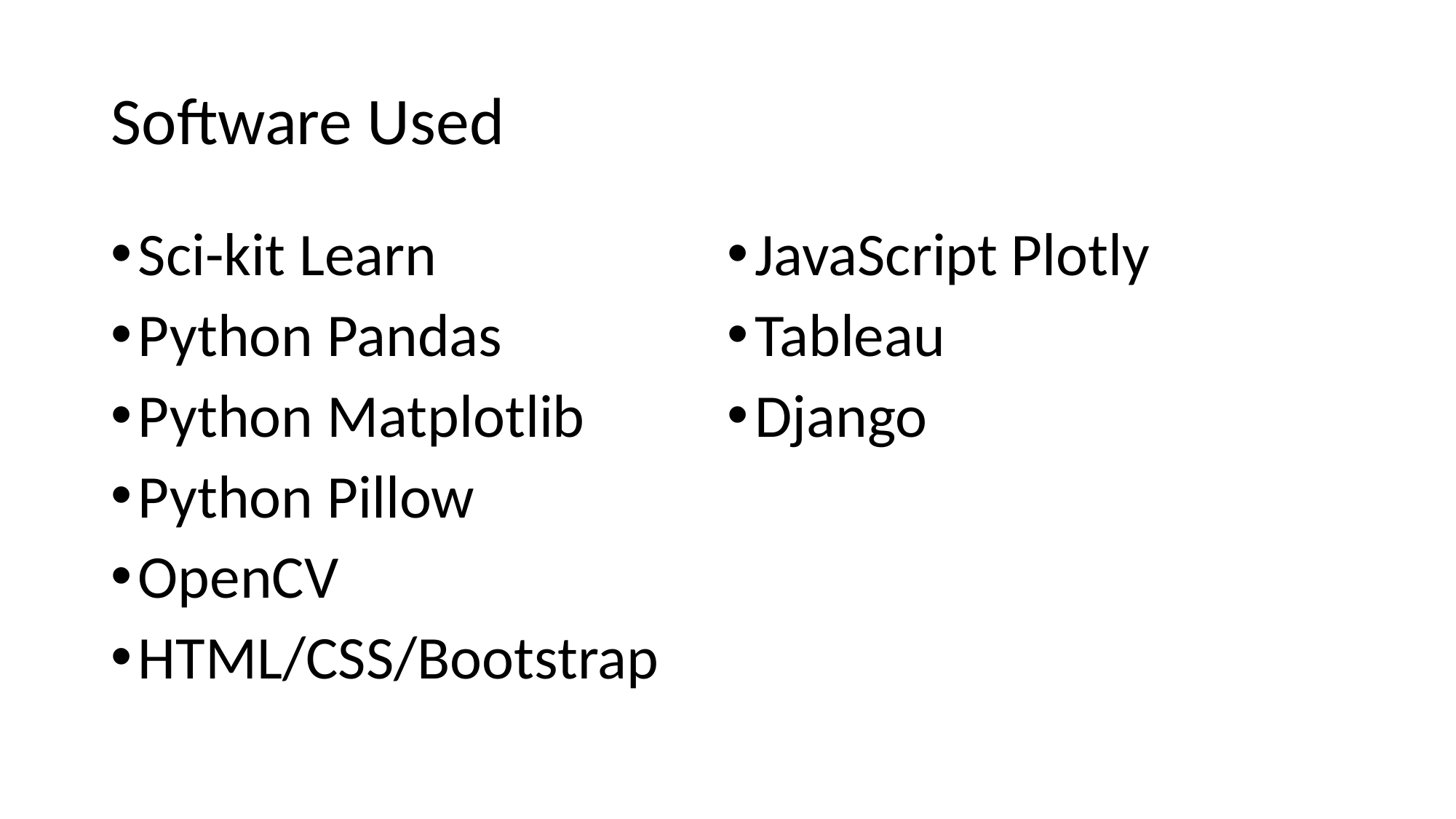

# Software Used
Sci-kit Learn
Python Pandas
Python Matplotlib
Python Pillow
OpenCV
HTML/CSS/Bootstrap
JavaScript Plotly
Tableau
Django